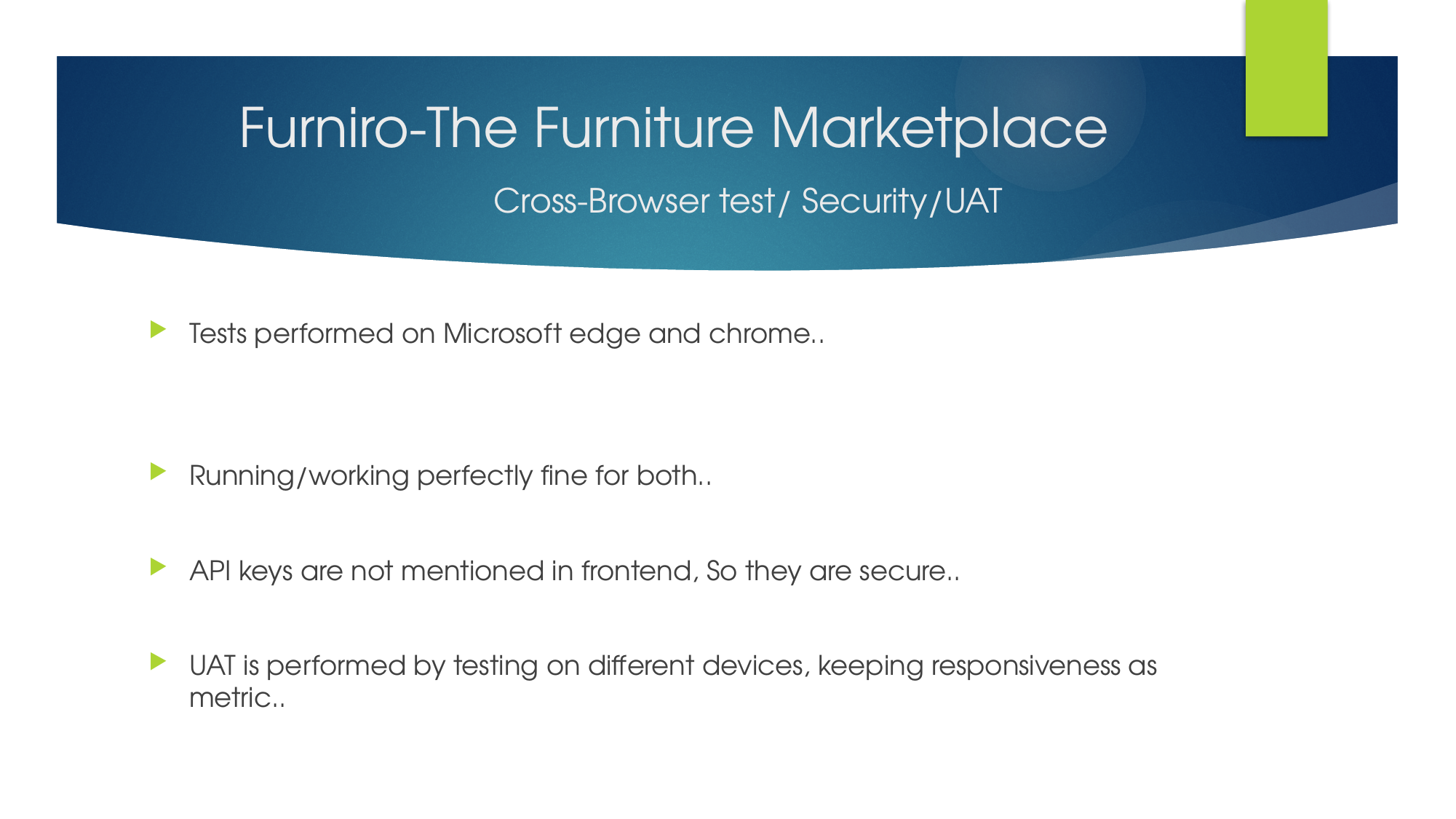

# Furniro-The Furniture Marketplace Cross-Browser test/ Security/UAT
Tests performed on Microsoft edge and chrome..

Running/working perfectly fine for both..

API keys are not mentioned in frontend, So they are secure..

UAT is performed by testing on different devices, keeping responsiveness as metric..